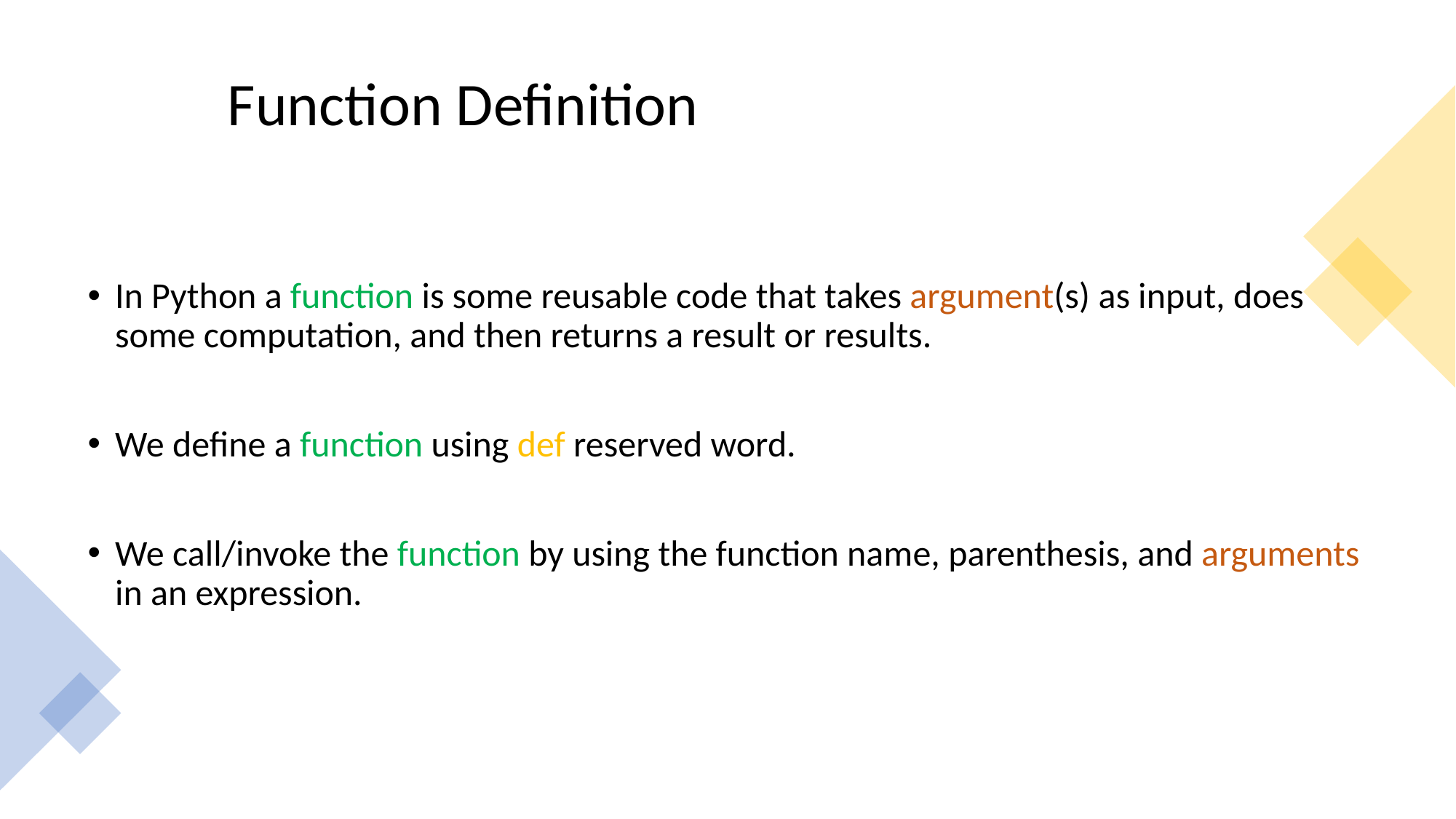

# Function Definition

In Python a function is some reusable code that takes argument(s) as input, does some computation, and then returns a result or results.

We define a function using def reserved word.

We call/invoke the function by using the function name, parenthesis, and arguments in an expression.